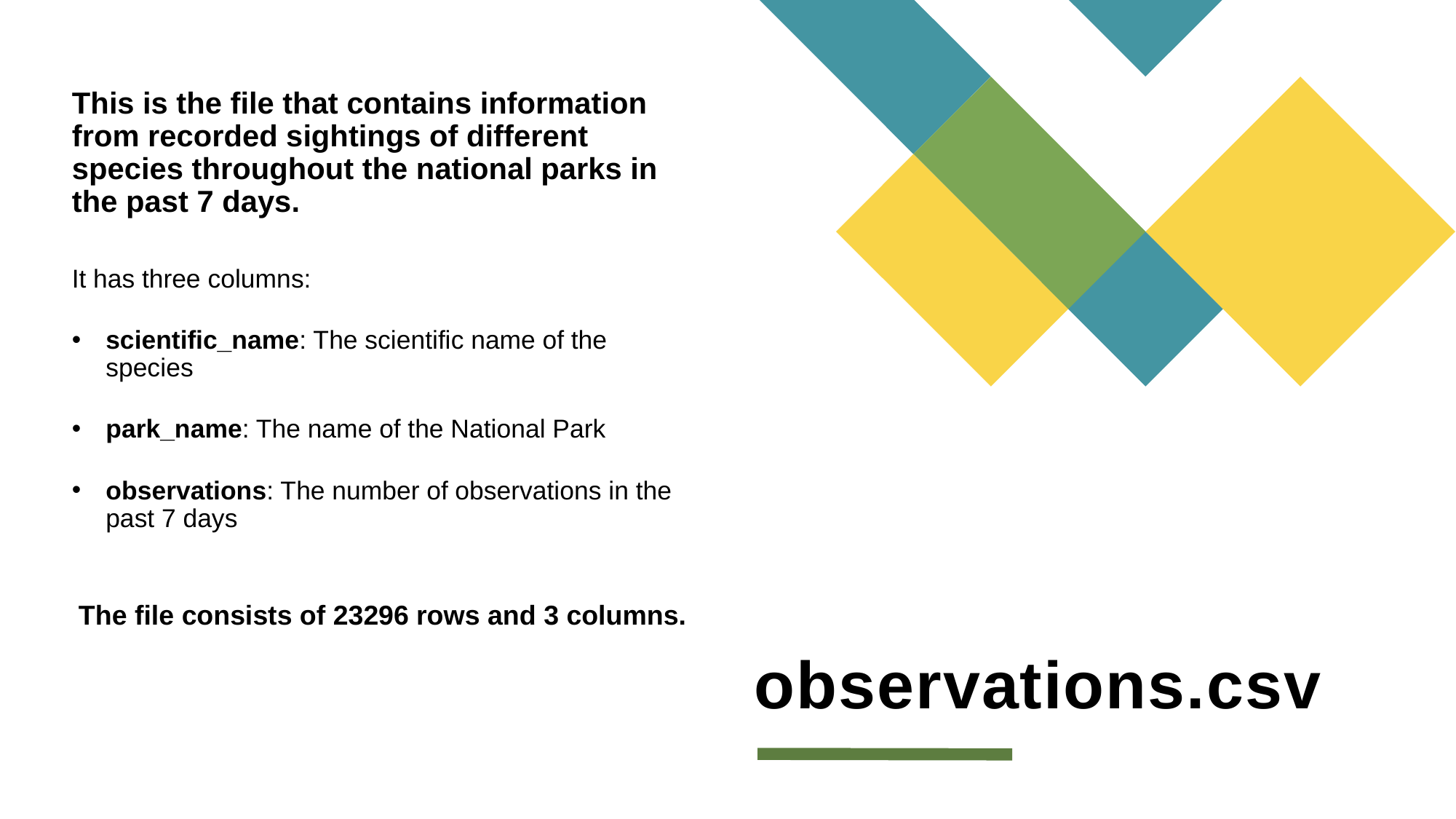

This is the file that contains information from recorded sightings of different species throughout the national parks in the past 7 days.
It has three columns:
scientific_name: The scientific name of the species
park_name: The name of the National Park
observations: The number of observations in the past 7 days
# observations.csv
The file consists of 23296 rows and 3 columns.